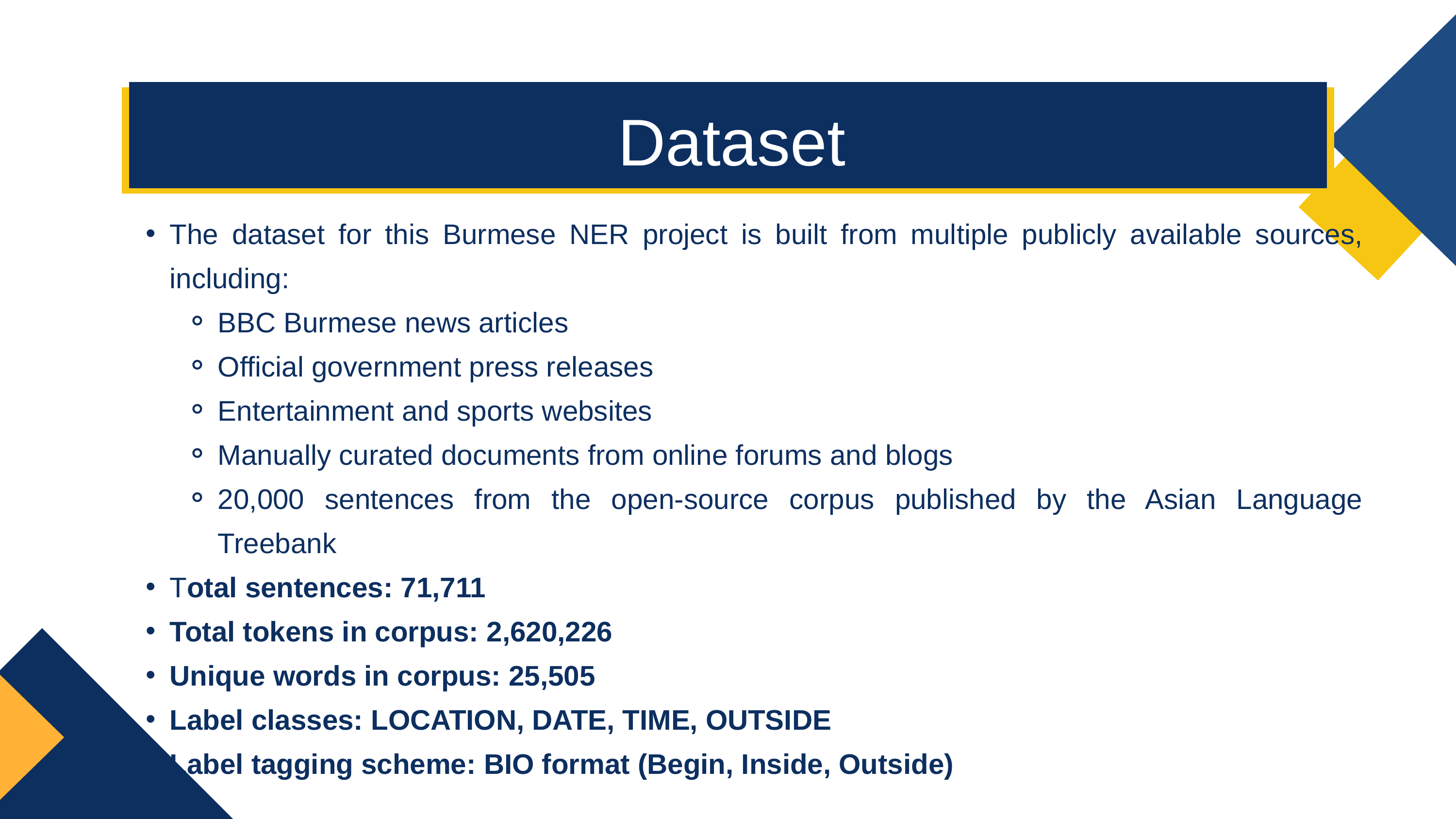

Dataset
The dataset for this Burmese NER project is built from multiple publicly available sources, including:
BBC Burmese news articles
Official government press releases
Entertainment and sports websites
Manually curated documents from online forums and blogs
20,000 sentences from the open-source corpus published by the Asian Language Treebank
Total sentences: 71,711
Total tokens in corpus: 2,620,226
Unique words in corpus: 25,505
Label classes: LOCATION, DATE, TIME, OUTSIDE
Label tagging scheme: BIO format (Begin, Inside, Outside)